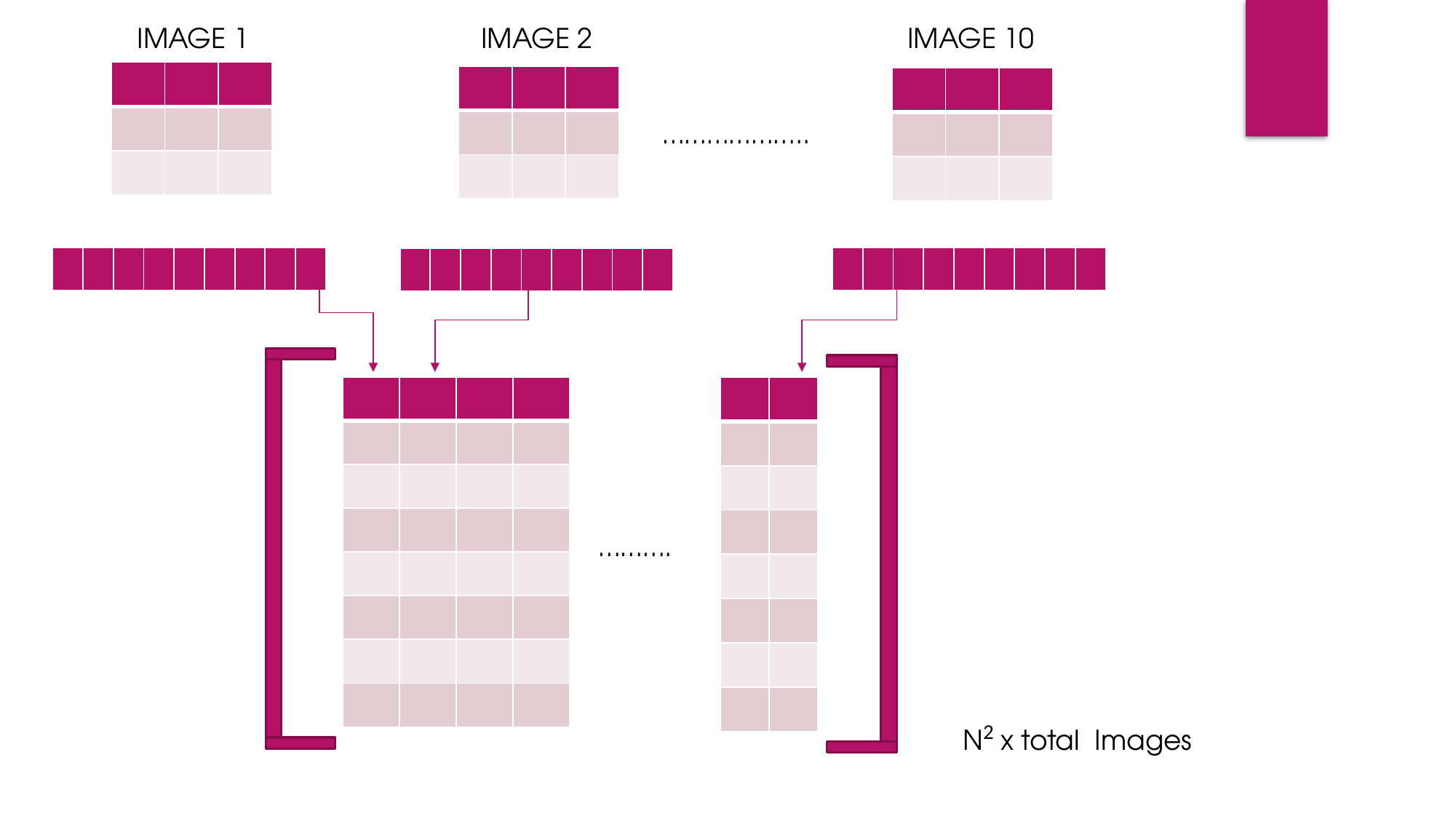

IMAGE 1
IMAGE 2
IMAGE 10
|  |  |  |
| --- | --- | --- |
|  |  |  |
|  |  |  |
|  |  |  |
| --- | --- | --- |
|  |  |  |
|  |  |  |
|  |  |  |
| --- | --- | --- |
|  |  |  |
|  |  |  |
………………..
|  |  |  |  |  |  |  |  |  |
| --- | --- | --- | --- | --- | --- | --- | --- | --- |
|  |  |  |  |  |  |  |  |  |
| --- | --- | --- | --- | --- | --- | --- | --- | --- |
|  |  |  |  |  |  |  |  |  |
| --- | --- | --- | --- | --- | --- | --- | --- | --- |

|  |  |  |  |
| --- | --- | --- | --- |
|  |  |  |  |
|  |  |  |  |
|  |  |  |  |
|  |  |  |  |
|  |  |  |  |
|  |  |  |  |
|  |  |  |  |
|  |  |
| --- | --- |
|  |  |
|  |  |
|  |  |
|  |  |
|  |  |
|  |  |
|  |  |
……….
N2 x total  Images